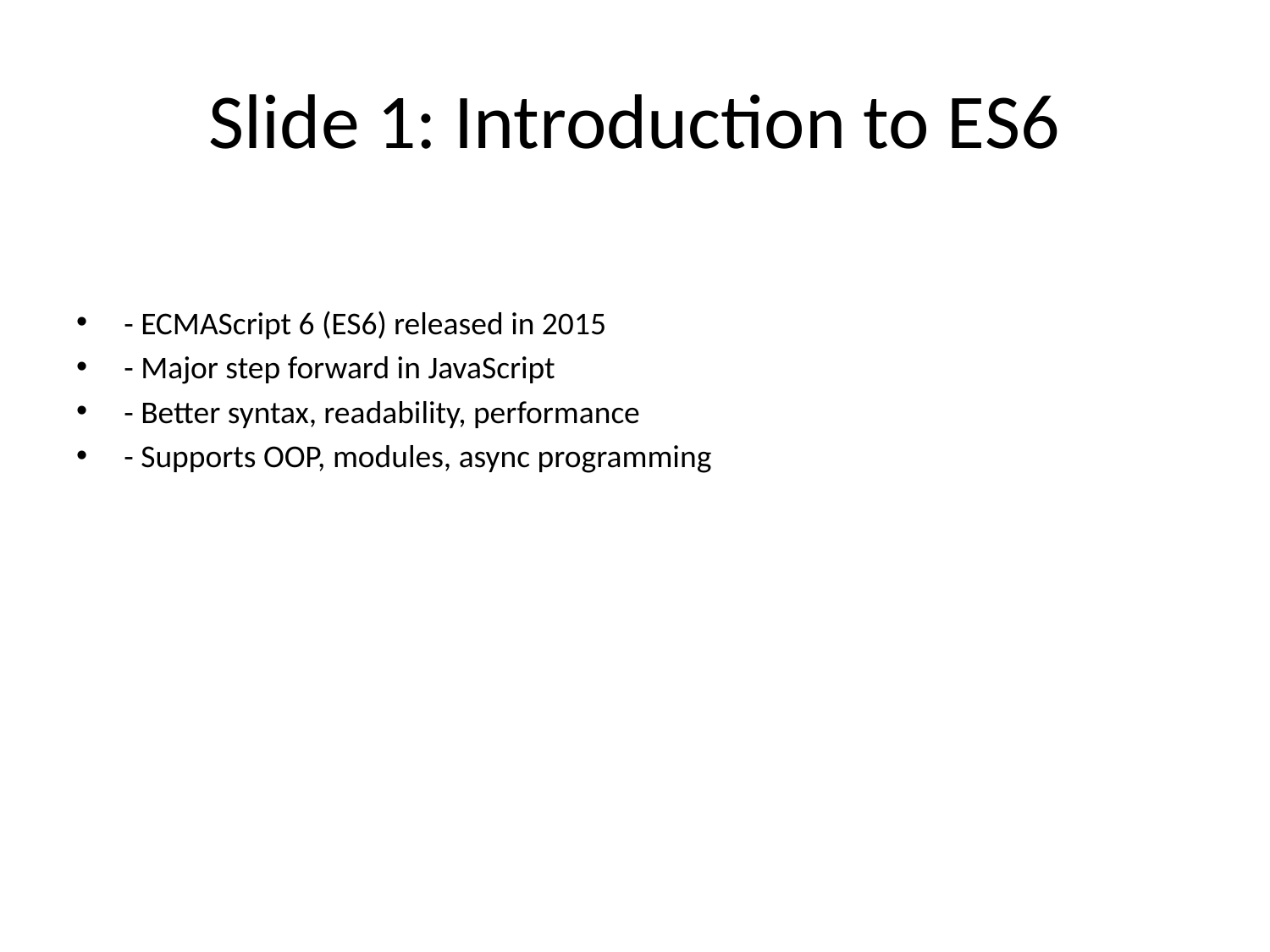

# Slide 1: Introduction to ES6

- ECMAScript 6 (ES6) released in 2015
- Major step forward in JavaScript
- Better syntax, readability, performance
- Supports OOP, modules, async programming